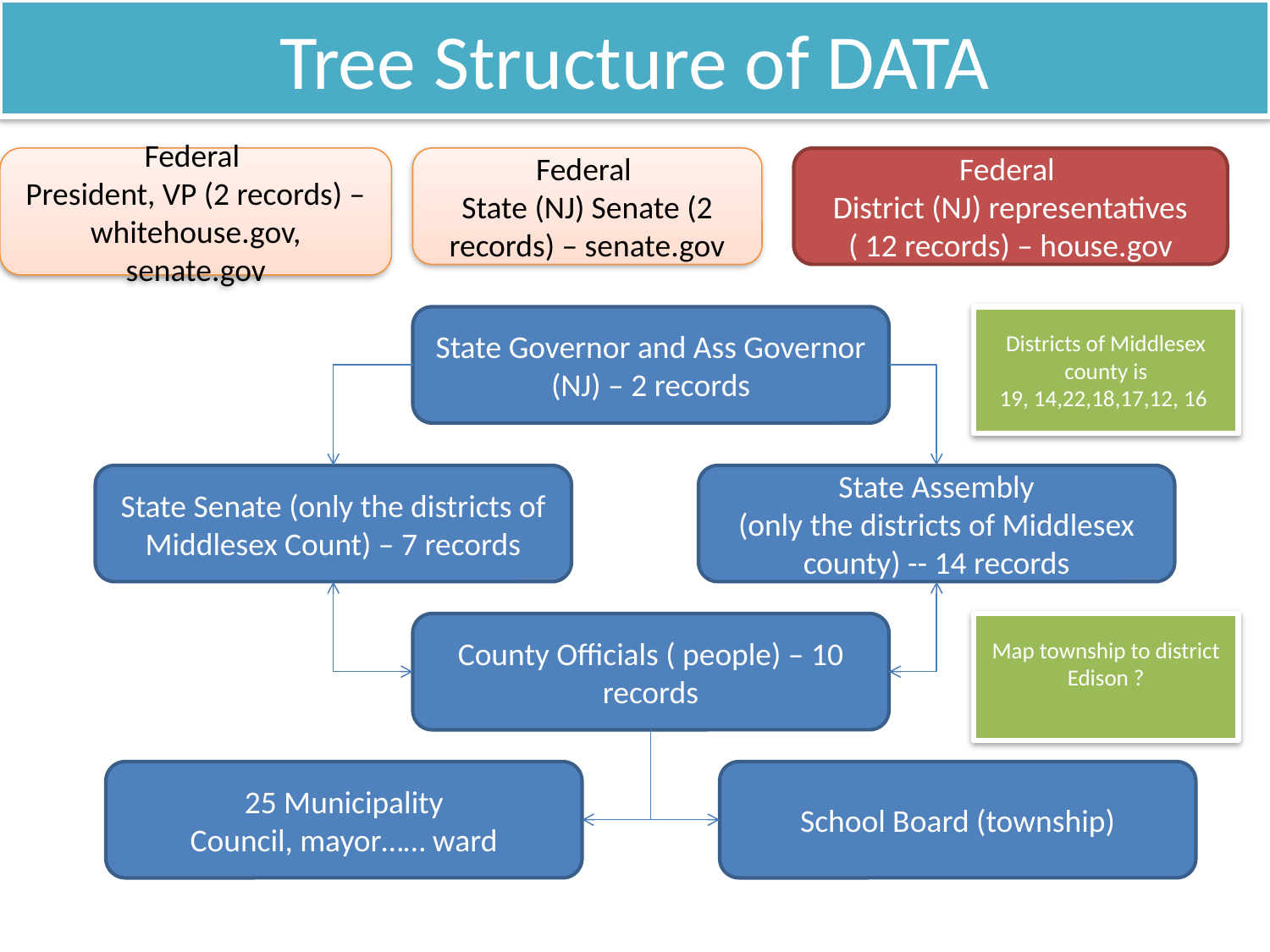

# Tree Structure of DATA
Federal
President, VP (2 records) – whitehouse.gov, senate.gov
Federal
State (NJ) Senate (2 records) – senate.gov
Federal
District (NJ) representatives ( 12 records) – house.gov
State Governor and Ass Governor
(NJ) – 2 records
Districts of Middlesex county is
19, 14,22,18,17,12, 16
State Senate (only the districts of Middlesex Count) – 7 records
State Assembly
(only the districts of Middlesex county) -- 14 records
County Officials ( people) – 10 records
Map township to district
Edison ?

25 Municipality
Council, mayor…… ward
School Board (township)